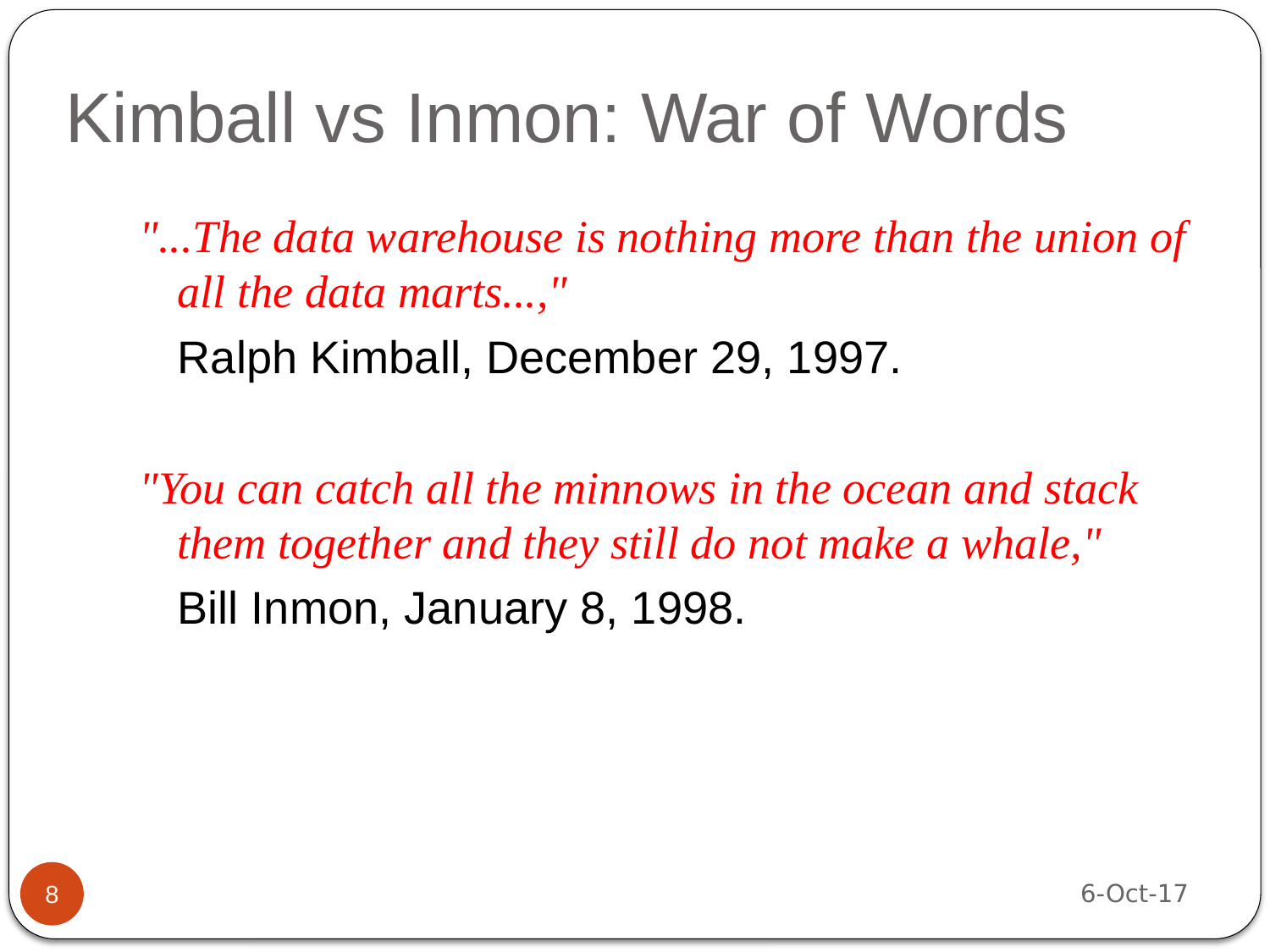

# Kimball vs Inmon: War of Words
"...The data warehouse is nothing more than the union of all the data marts...,"
	Ralph Kimball, December 29, 1997.

"You can catch all the minnows in the ocean and stack them together and they still do not make a whale,"
	Bill Inmon, January 8, 1998.
6-Oct-17
8